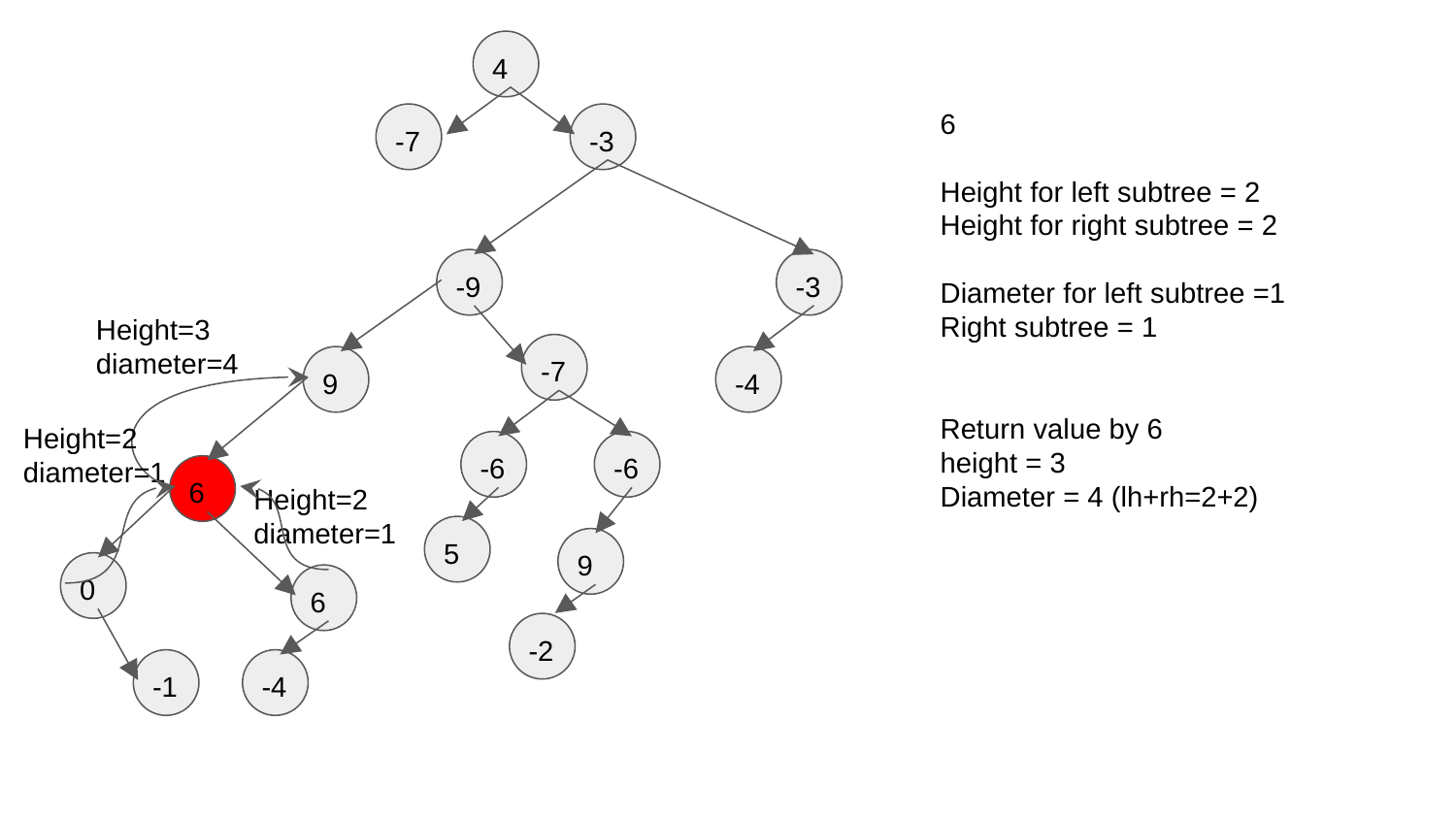

4
6

Height for left subtree = 2
Height for right subtree = 2

Diameter for left subtree =1
Right subtree = 1

Return value by 6
height = 3
Diameter = 4 (lh+rh=2+2)

-7
-3

-9
-3
Height=3
diameter=4

-7

9
-4
Height=2
diameter=1

-6
-6

6
Height=2
diameter=1

5

9

0

6

-2

-1
-4